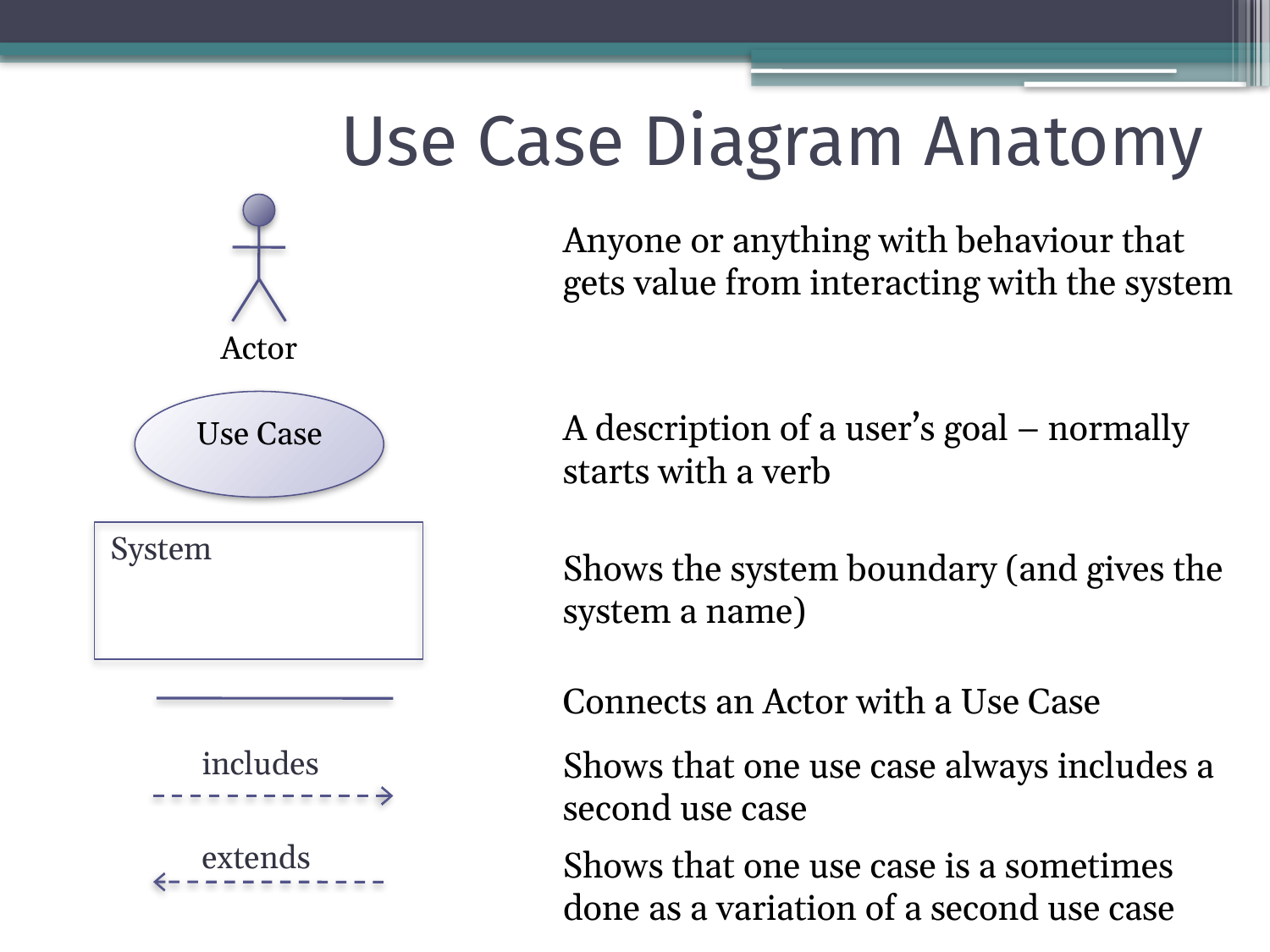

# Use Case Diagram Anatomy

Anyone or anything with behaviour that gets value from interacting with the system
Actor
Use Case
A description of a user’s goal – normally starts with a verb

System
Shows the system boundary (and gives the system a name)
Connects an Actor with a Use Case
Shows that one use case always includes a second use case
includes
extends
Shows that one use case is a sometimes done as a variation of a second use case